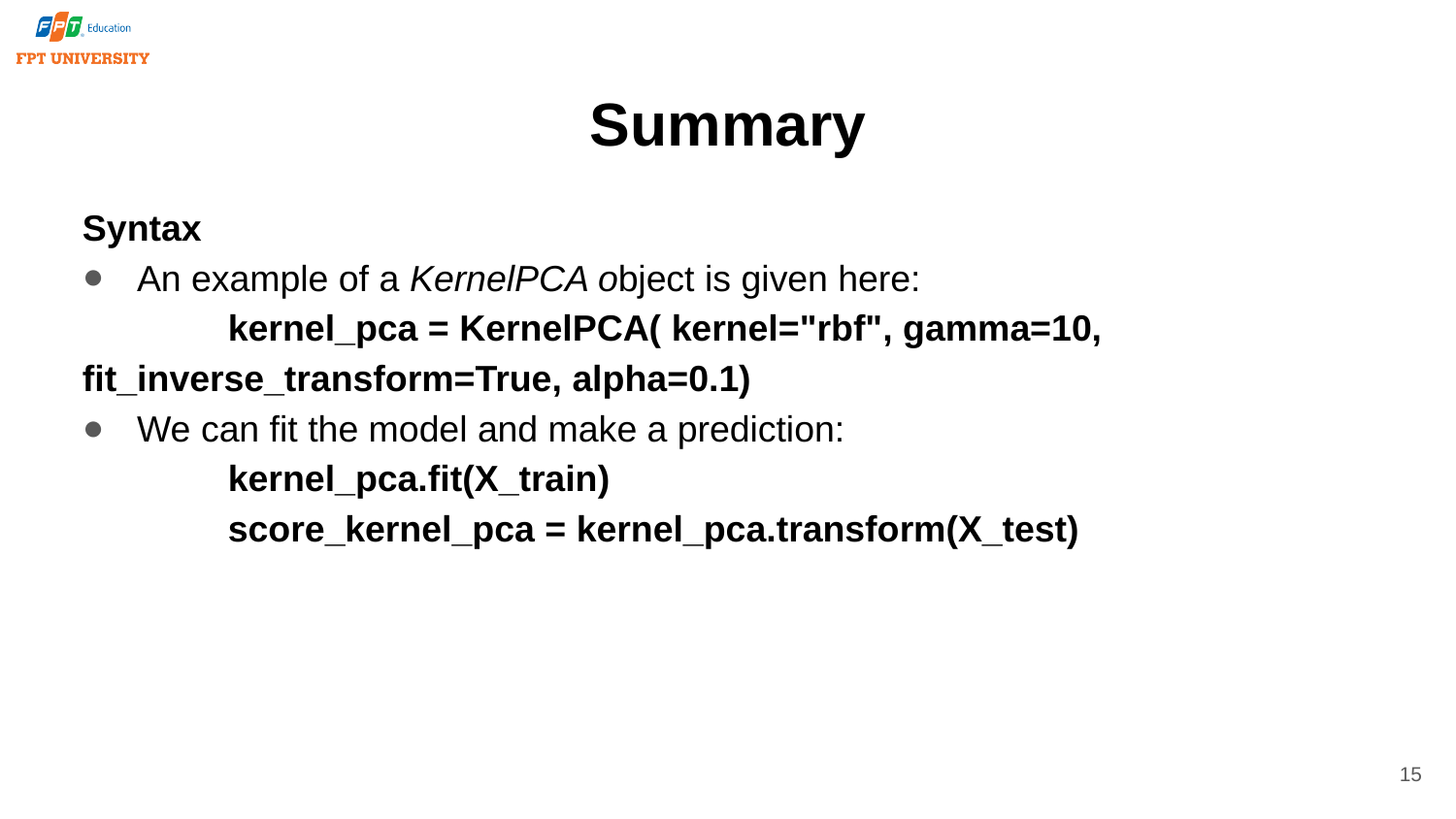

# Summary
Syntax
An example of a KernelPCA object is given here:
	kernel_pca = KernelPCA( kernel="rbf", gamma=10, fit_inverse_transform=True, alpha=0.1)
We can fit the model and make a prediction:
	kernel_pca.fit(X_train)
	score_kernel_pca = kernel_pca.transform(X_test)
15